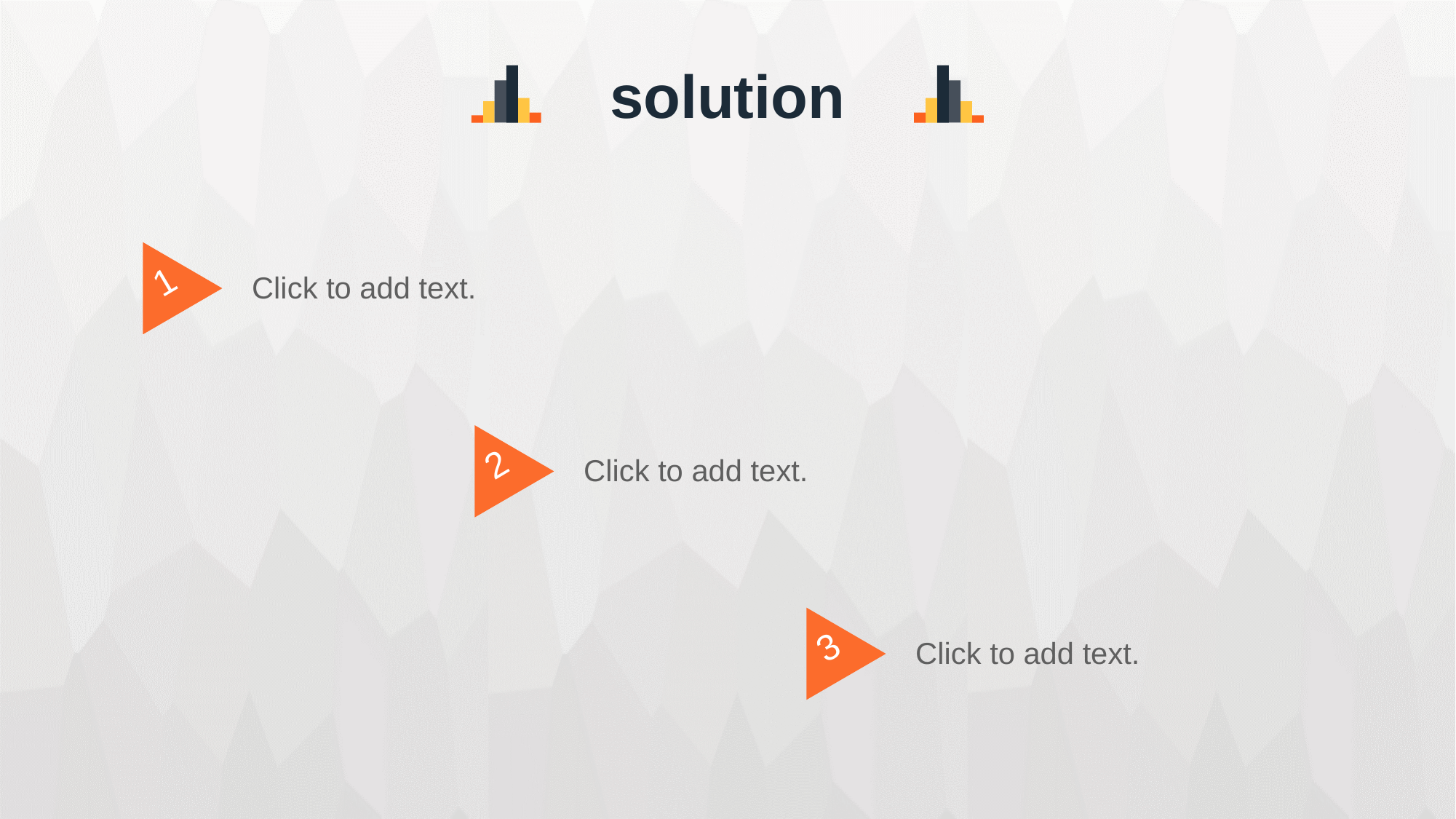

solution

1
Click to add text.
2
Click to add text.
3
Click to add text.